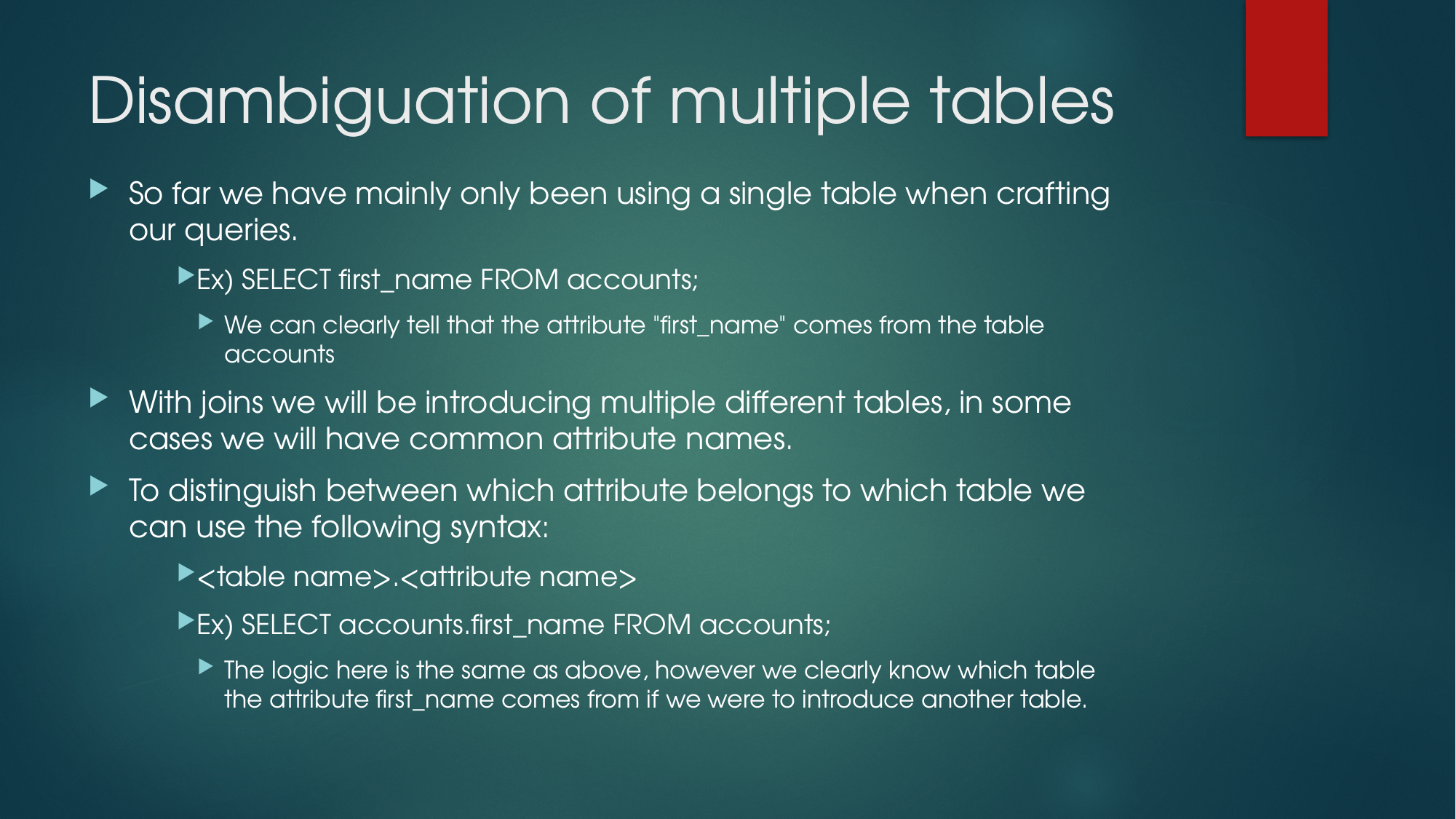

# Disambiguation of multiple tables
So far we have mainly only been using a single table when crafting our queries.
Ex) SELECT first_name FROM accounts;
We can clearly tell that the attribute "first_name" comes from the table accounts
With joins we will be introducing multiple different tables, in some cases we will have common attribute names.
To distinguish between which attribute belongs to which table we can use the following syntax:
<table name>.<attribute name>
Ex) SELECT accounts.first_name FROM accounts;
The logic here is the same as above, however we clearly know which table the attribute first_name comes from if we were to introduce another table.